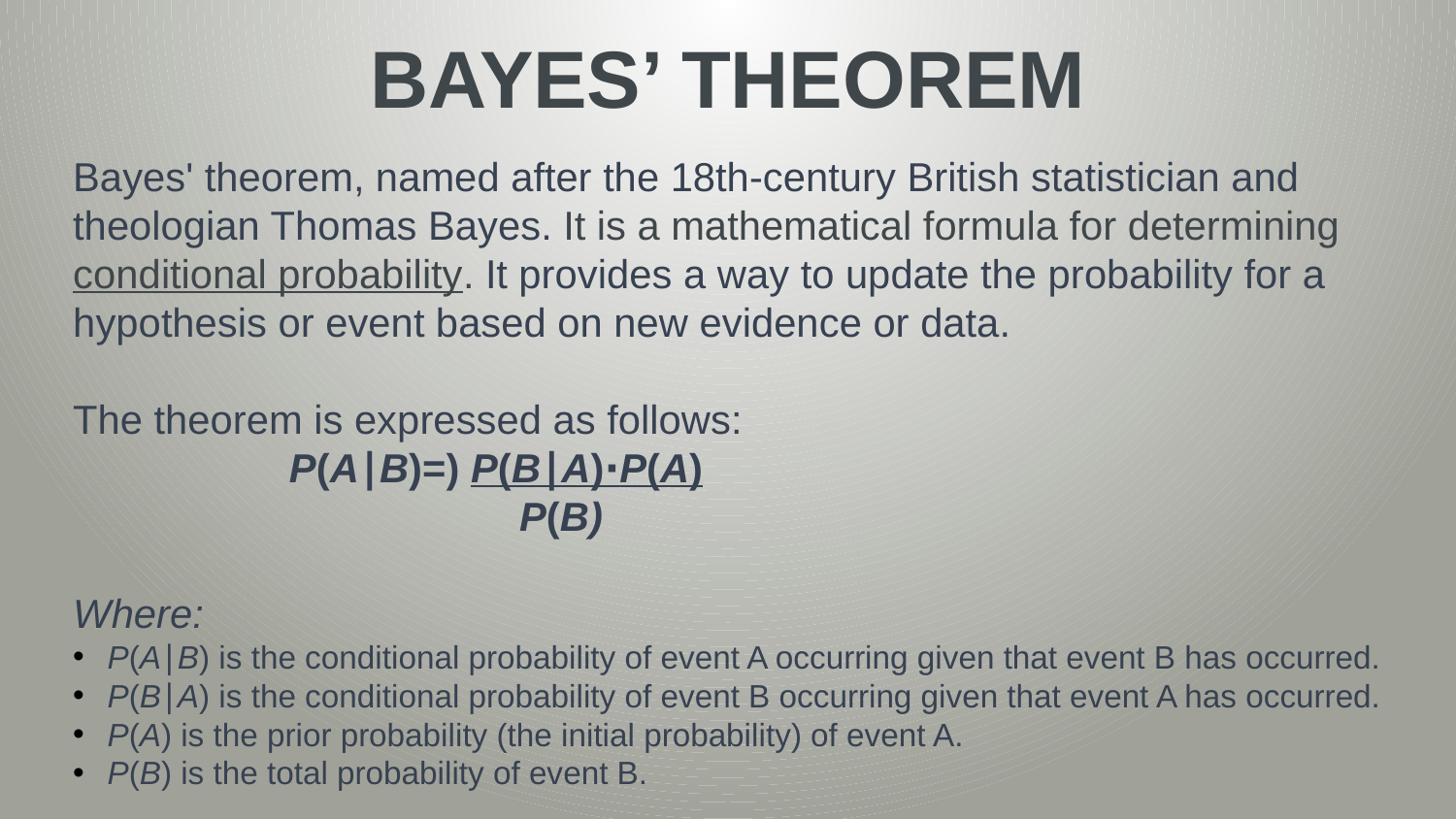

# BAYES’ THEOREM
Bayes' theorem, named after the 18th-century British statistician and theologian Thomas Bayes. It is a mathematical formula for determining conditional probability. It provides a way to update the probability for a hypothesis or event based on new evidence or data.

The theorem is expressed as follows:
                           P(A∣B)=) P(B∣A)⋅P(A)
                                        ​P(B)

Where:
P(A∣B) is the conditional probability of event A occurring given that event B has occurred.
P(B∣A) is the conditional probability of event B occurring given that event A has occurred.
P(A) is the prior probability (the initial probability) of event A.
P(B) is the total probability of event B.